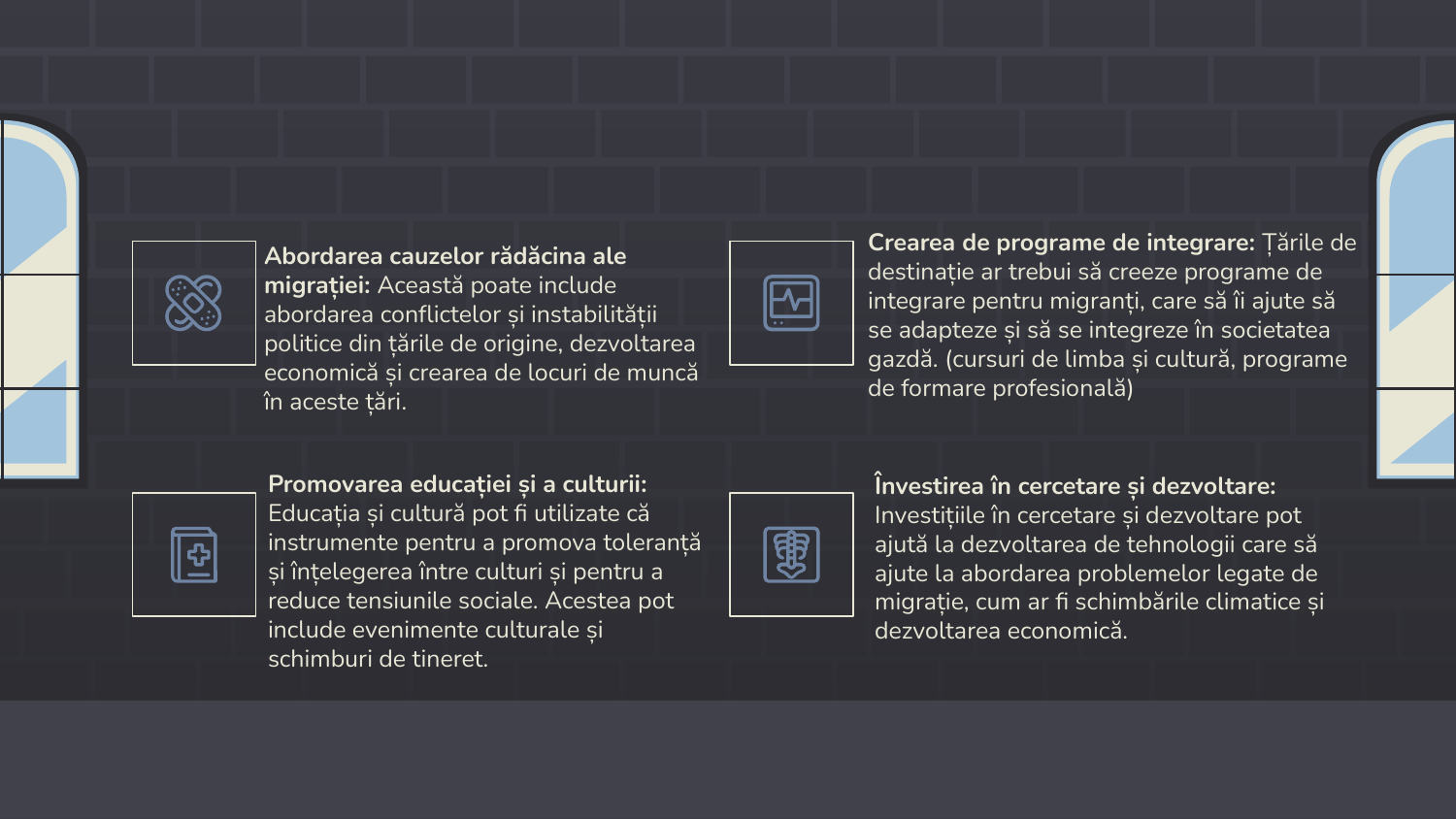

Crearea de programe de integrare: Țările de destinație ar trebui să creeze programe de integrare pentru migranți, care să îi ajute să se adapteze și să se integreze în societatea gazdă. (cursuri de limba și cultură, programe de formare profesională)
Abordarea cauzelor rădăcina ale migrației: Această poate include abordarea conflictelor și instabilității politice din țările de origine, dezvoltarea economică și crearea de locuri de muncă în aceste țări.

Promovarea educației și a culturii: Educația și cultură pot fi utilizate că instrumente pentru a promova toleranță și înțelegerea între culturi și pentru a reduce tensiunile sociale. Acestea pot include evenimente culturale și schimburi de tineret.
Învestirea în cercetare și dezvoltare: Investițiile în cercetare și dezvoltare pot ajută la dezvoltarea de tehnologii care să ajute la abordarea problemelor legate de migrație, cum ar fi schimbările climatice și dezvoltarea economică.